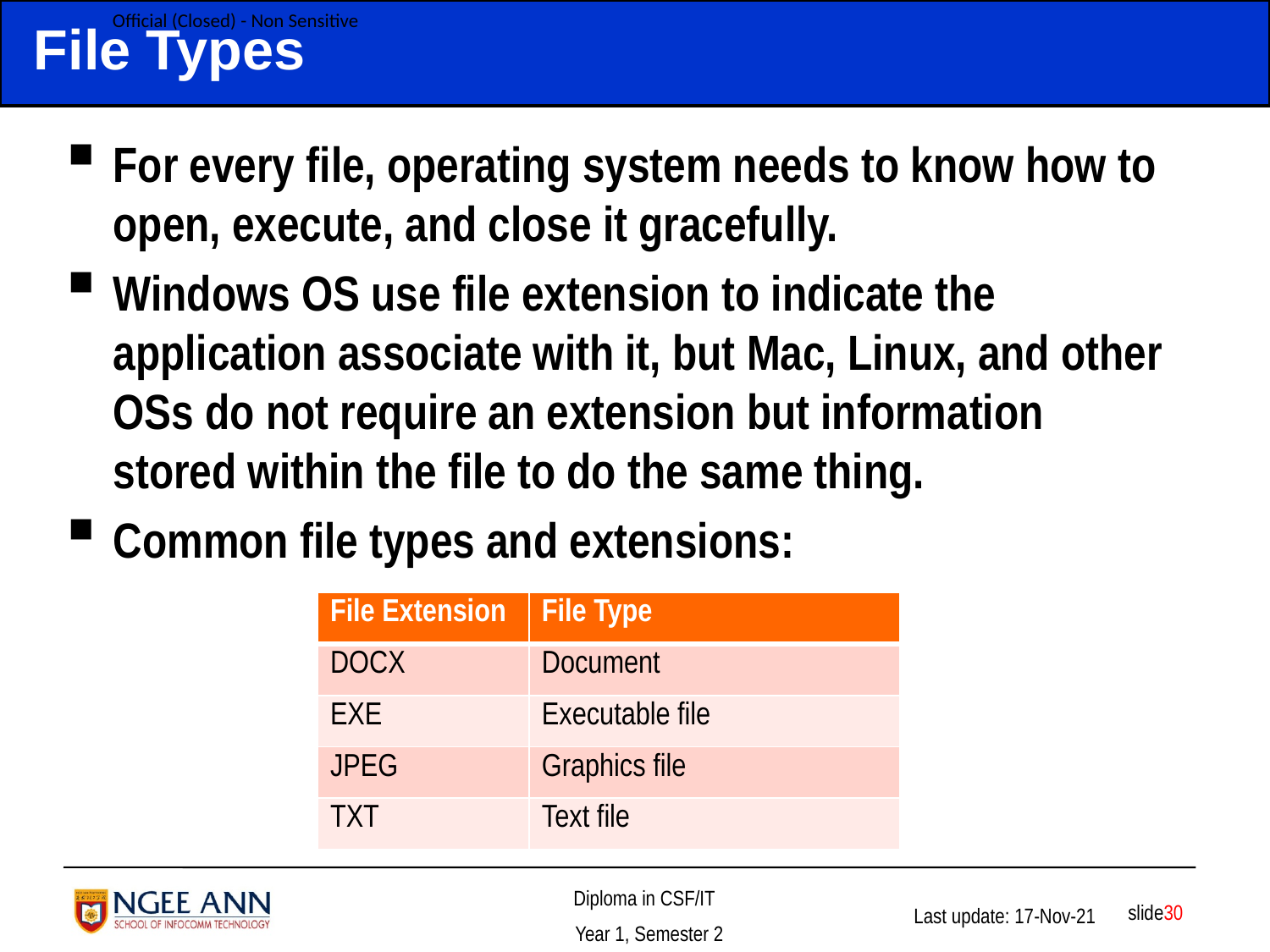

# File Types
For every file, operating system needs to know how to open, execute, and close it gracefully.
Windows OS use file extension to indicate the application associate with it, but Mac, Linux, and other OSs do not require an extension but information stored within the file to do the same thing.
Common file types and extensions:

| File Extension | File Type |
| --- | --- |
| DOCX | Document |
| EXE | Executable file |
| JPEG | Graphics file |
| TXT | Text file |
    slide30